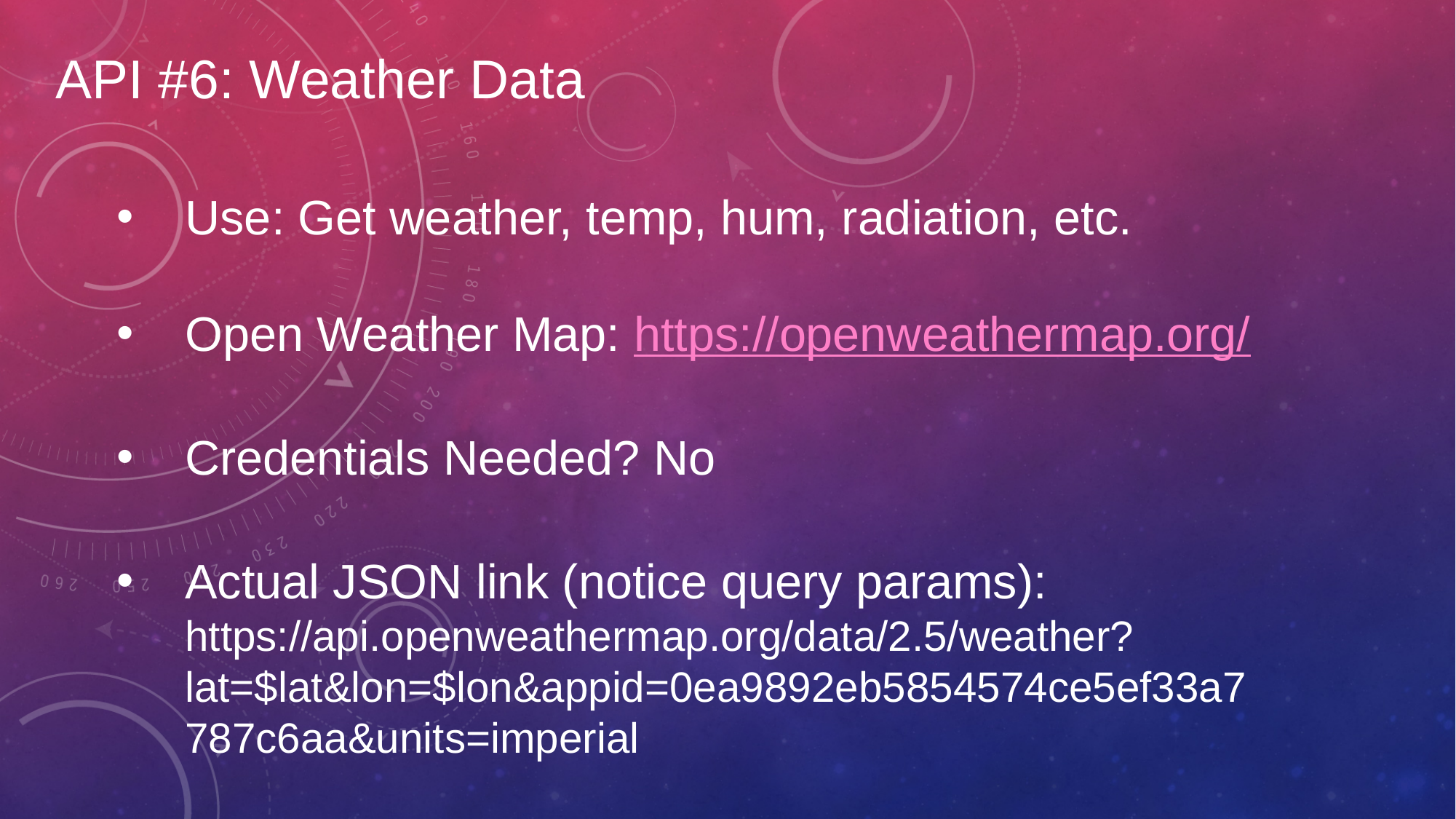

API #6: Weather Data
Use: Get weather, temp, hum, radiation, etc.
Open Weather Map: https://openweathermap.org/

Credentials Needed? No

Actual JSON link (notice query params): https://api.openweathermap.org/data/2.5/weather?lat=$lat&lon=$lon&appid=0ea9892eb5854574ce5ef33a7787c6aa&units=imperial